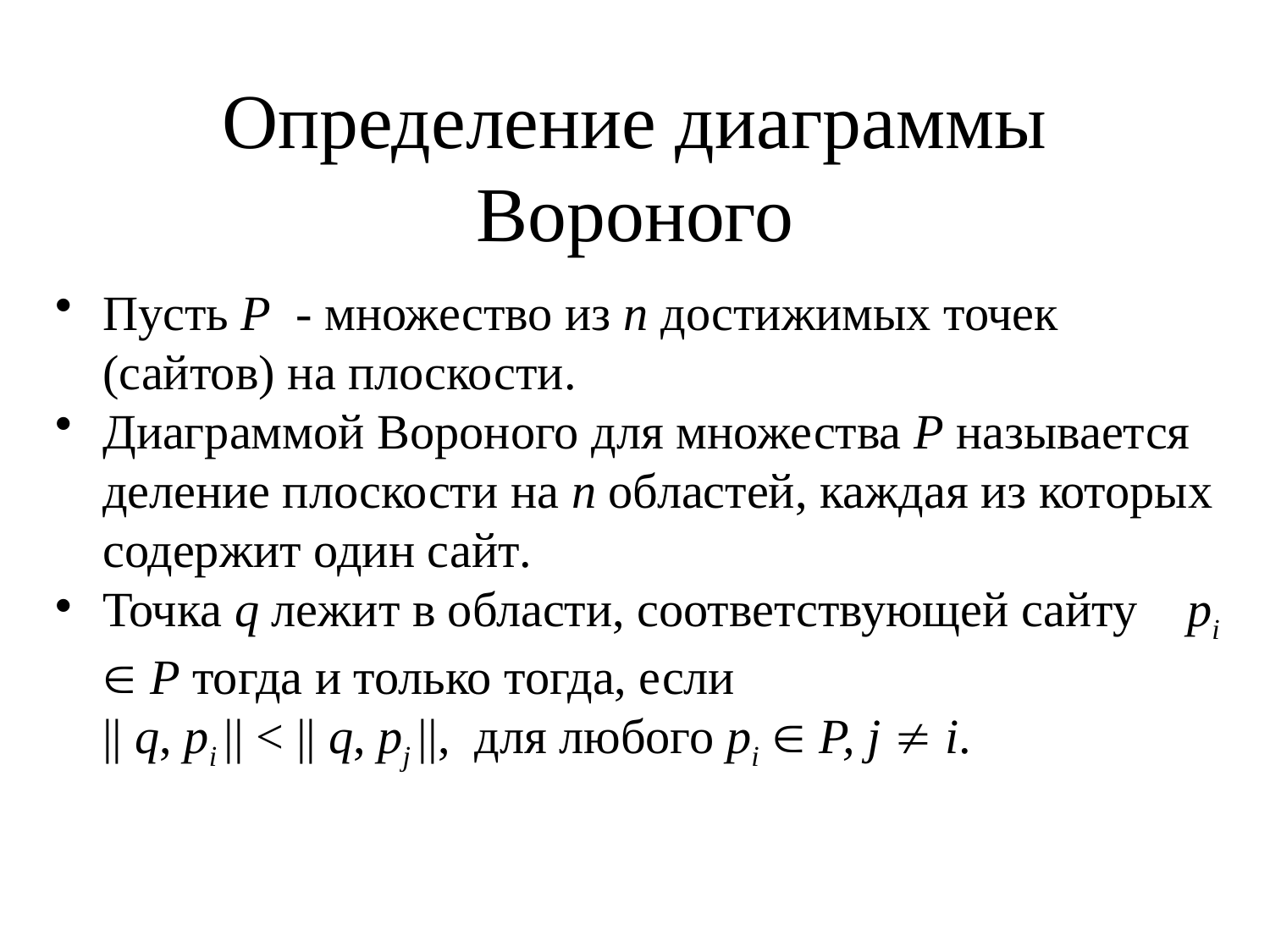

# Определение диаграммы Вороного
Пусть P  - множество из n достижимых точек (сайтов) на плоскости.
Диаграммой Вороного для множества P называется деление плоскости на n областей, каждая из которых содержит один сайт.
Точка q лежит в области, соответствующей сайту    pi ∈ P тогда и только тогда, если
|| q, pi || < || q, pj ||,  для любого pi ∈ P, j ≠ i.